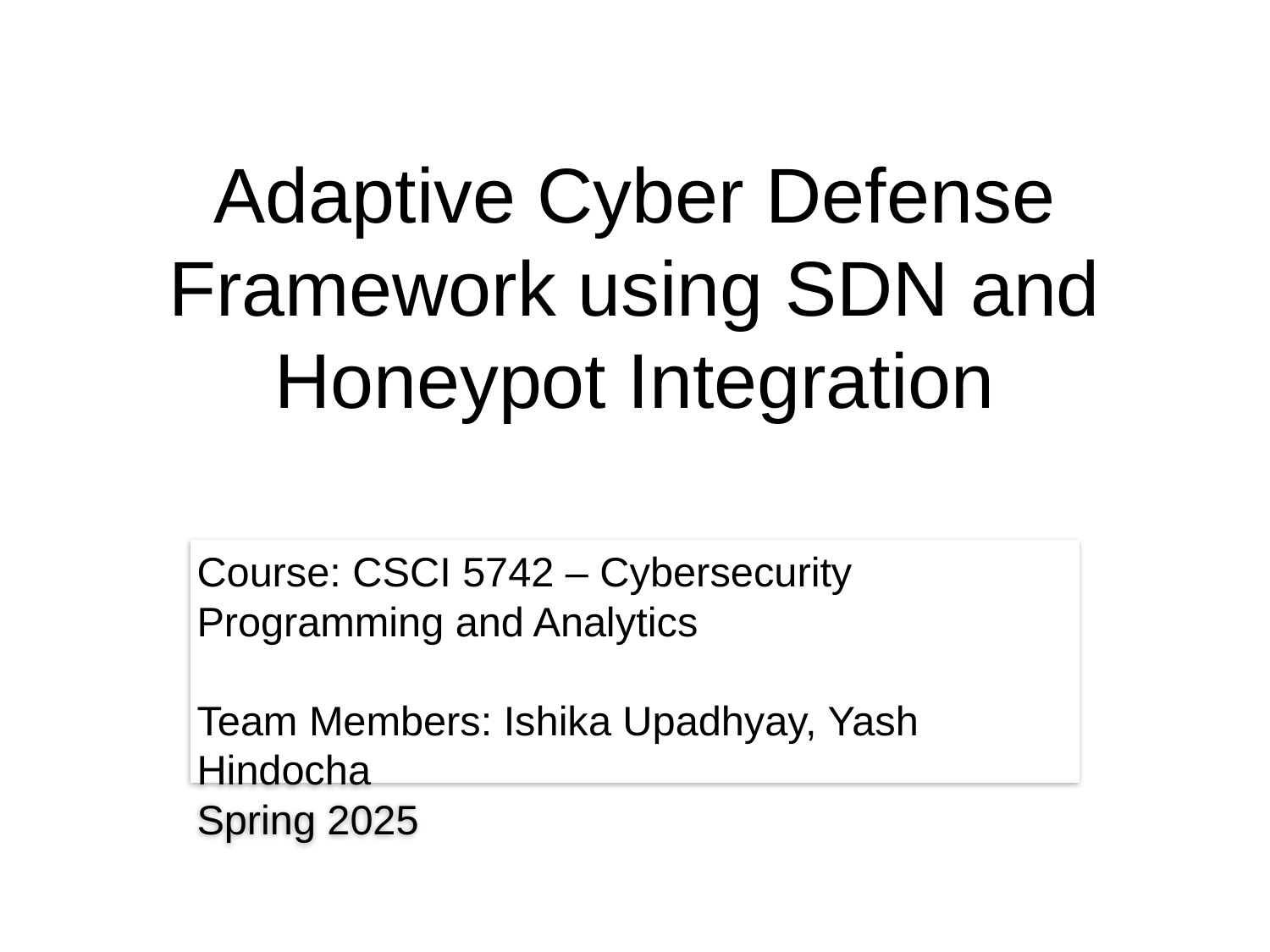

# Adaptive Cyber Defense Framework using SDN and Honeypot Integration
Course: CSCI 5742 – Cybersecurity Programming and Analytics

Team Members: Ishika Upadhyay, Yash Hindocha
Spring 2025